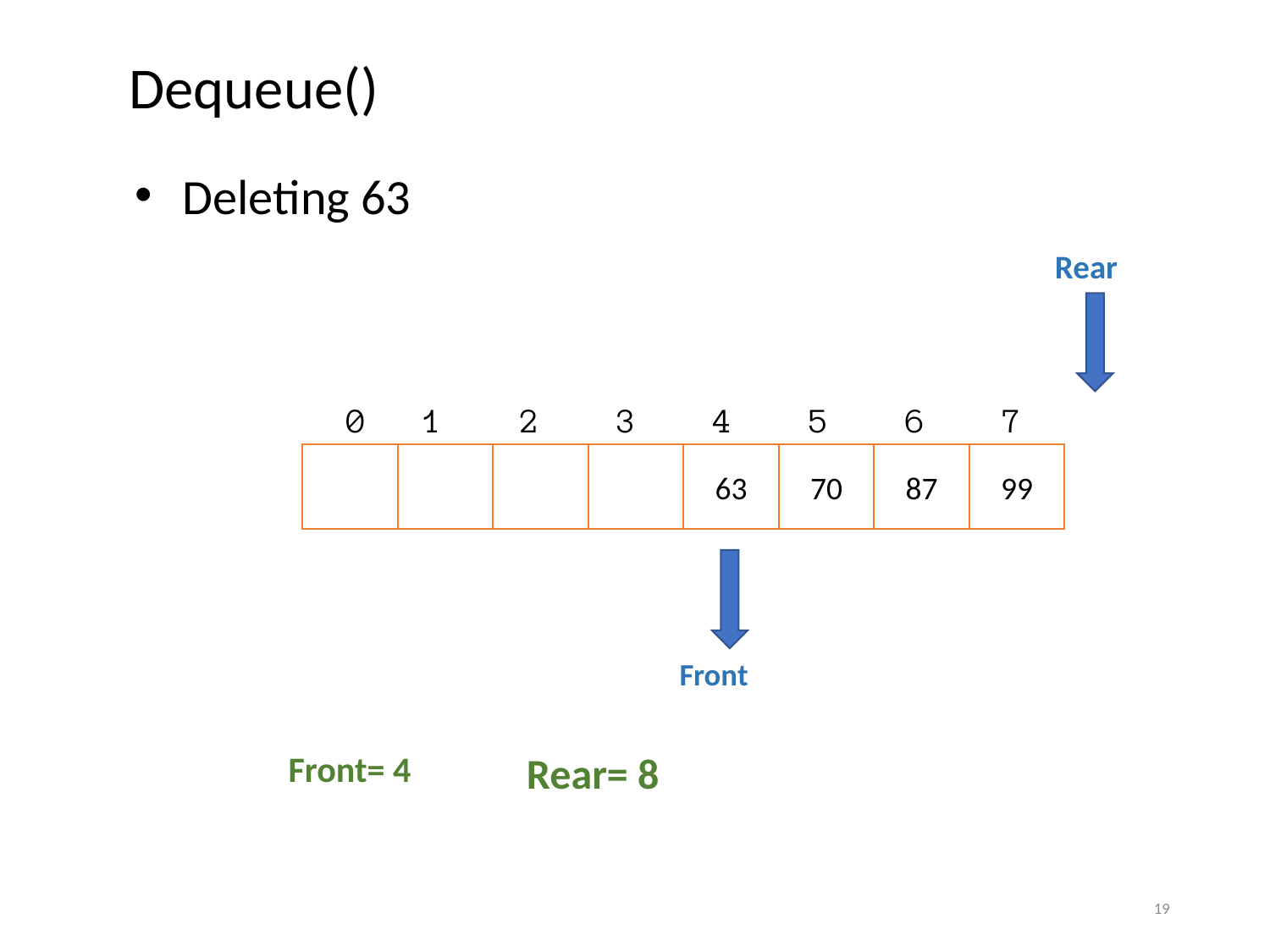

# Dequeue()
Deleting 63
Rear

0   1    2    3    4    5    6    7

63
70
87
99

Front
Front= 4
Rear= 8
19